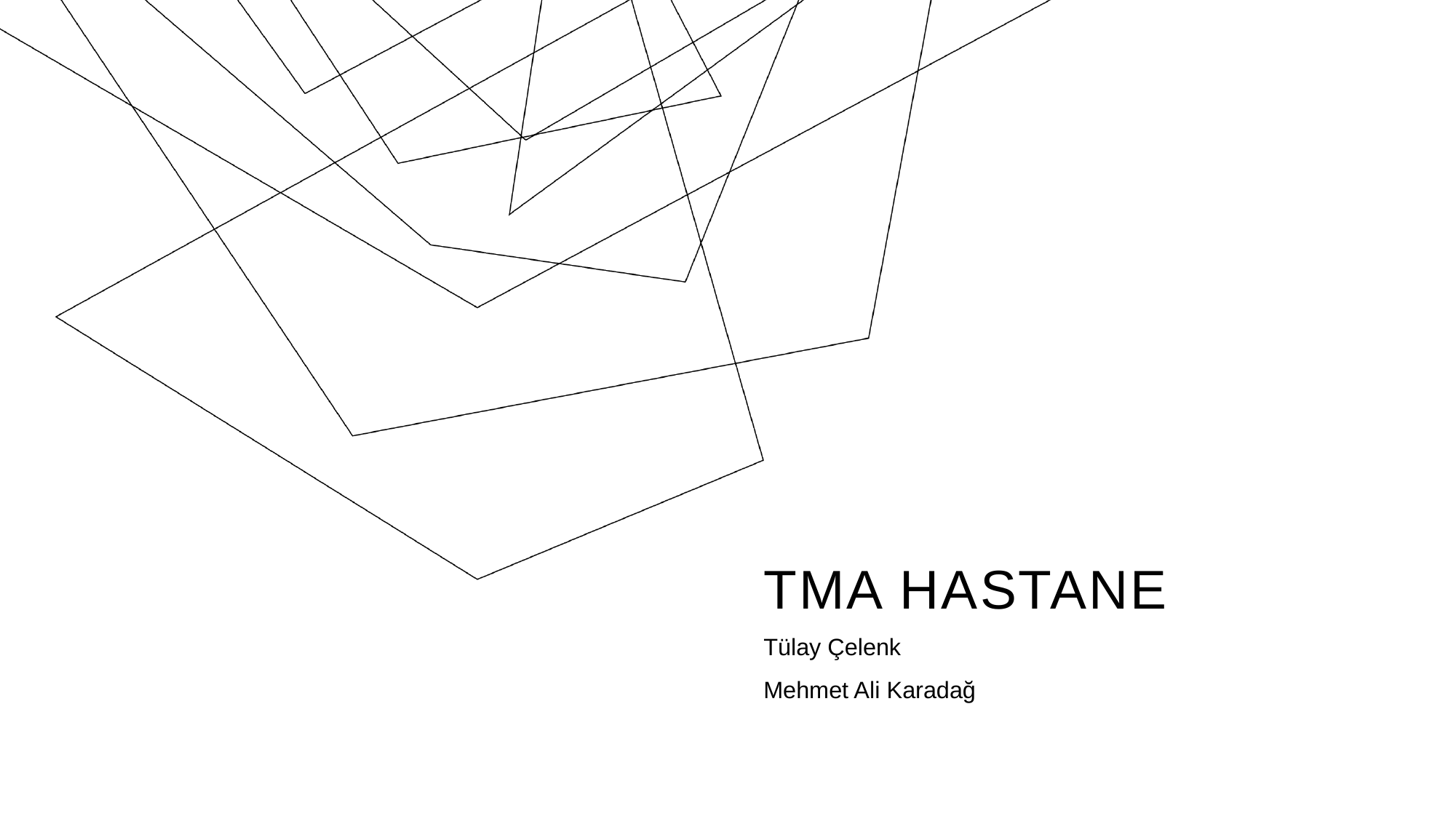

# tma Hastane
Tülay Çelenk
Mehmet Ali Karadağ